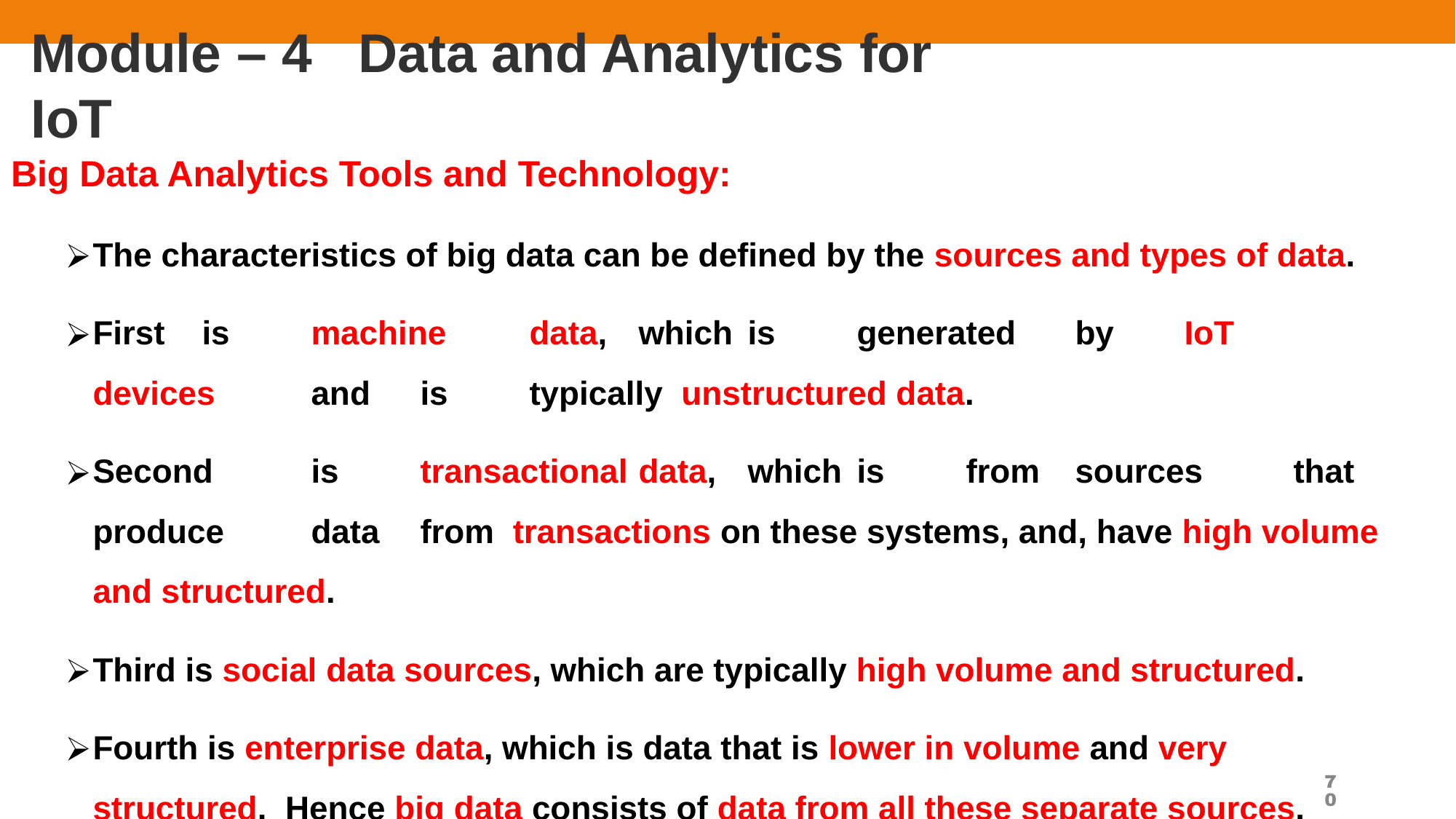

# Module – 4	Data and Analytics for IoT
Big Data Analytics Tools and Technology:
The characteristics of big data can be defined by the sources and types of data.
First	is	machine	data,	which	is	generated	by	IoT	devices	and	is	typically  unstructured data.
Second	is	transactional	data,	which	is	from	sources	that	produce	data	from  transactions on these systems, and, have high volume and structured.
Third is social data sources, which are typically high volume and structured.
Fourth is enterprise data, which is data that is lower in volume and very structured.  Hence big data consists of data from all these separate sources.
70